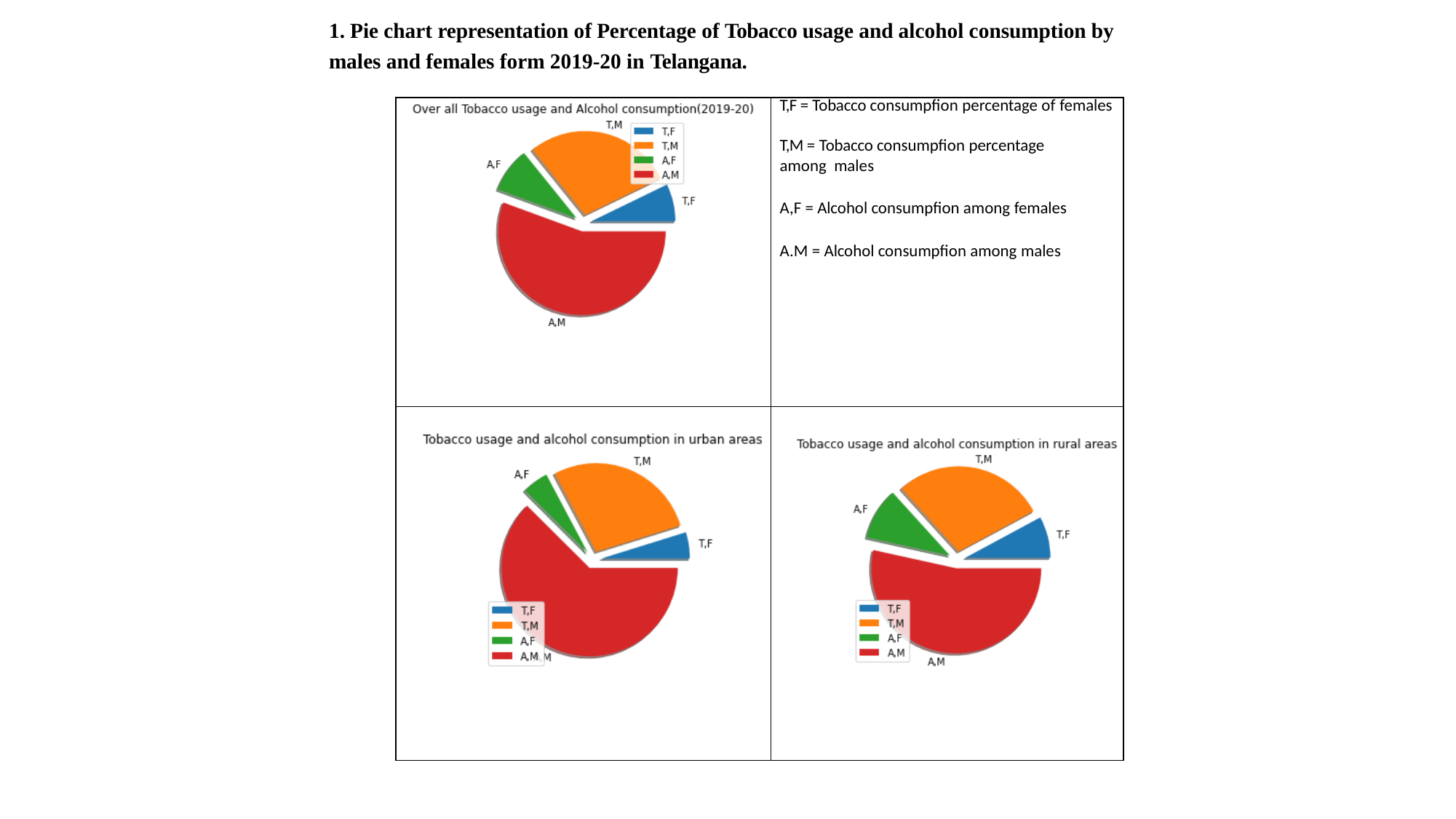

1. Pie chart representation of Percentage of Tobacco usage and alcohol consumption by  males and females form 2019-20 in Telangana.
|  | T,F = Tobacco consumpfion percentage of females T,M = Tobacco consumpfion percentage among males A,F = Alcohol consumpfion among females A.M = Alcohol consumpfion among males |
| --- | --- |
|  |  |